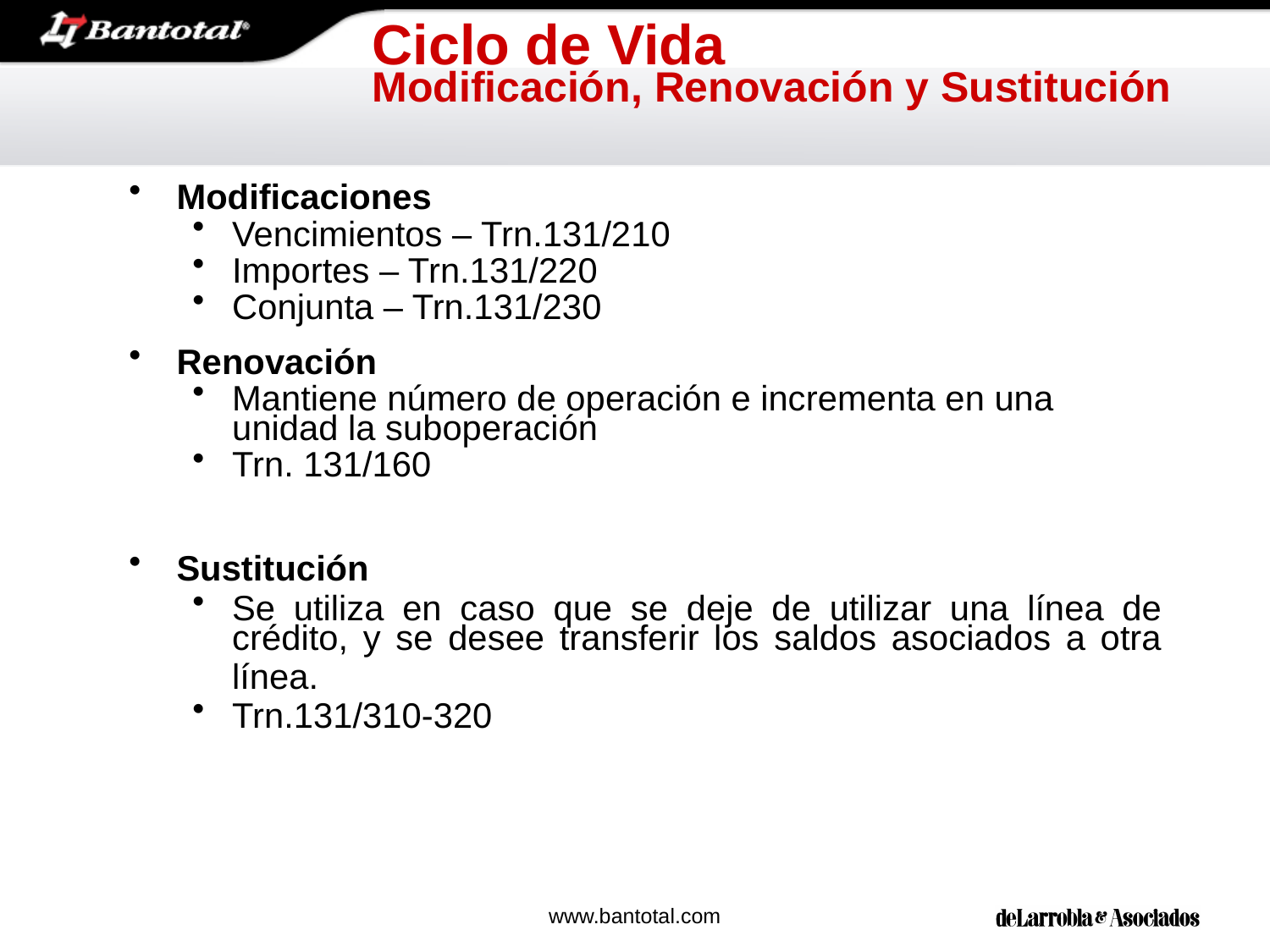

# Ciclo de Vida Modificación, Renovación y Sustitución
Modificaciones
Vencimientos – Trn.131/210
Importes – Trn.131/220
Conjunta – Trn.131/230

Renovación
Mantiene número de operación e incrementa en una unidad la suboperación
Trn. 131/160

Sustitución
Se utiliza en caso que se deje de utilizar una línea de crédito, y se desee transferir los saldos asociados a otra línea.
Trn.131/310-320

www.bantotal.com